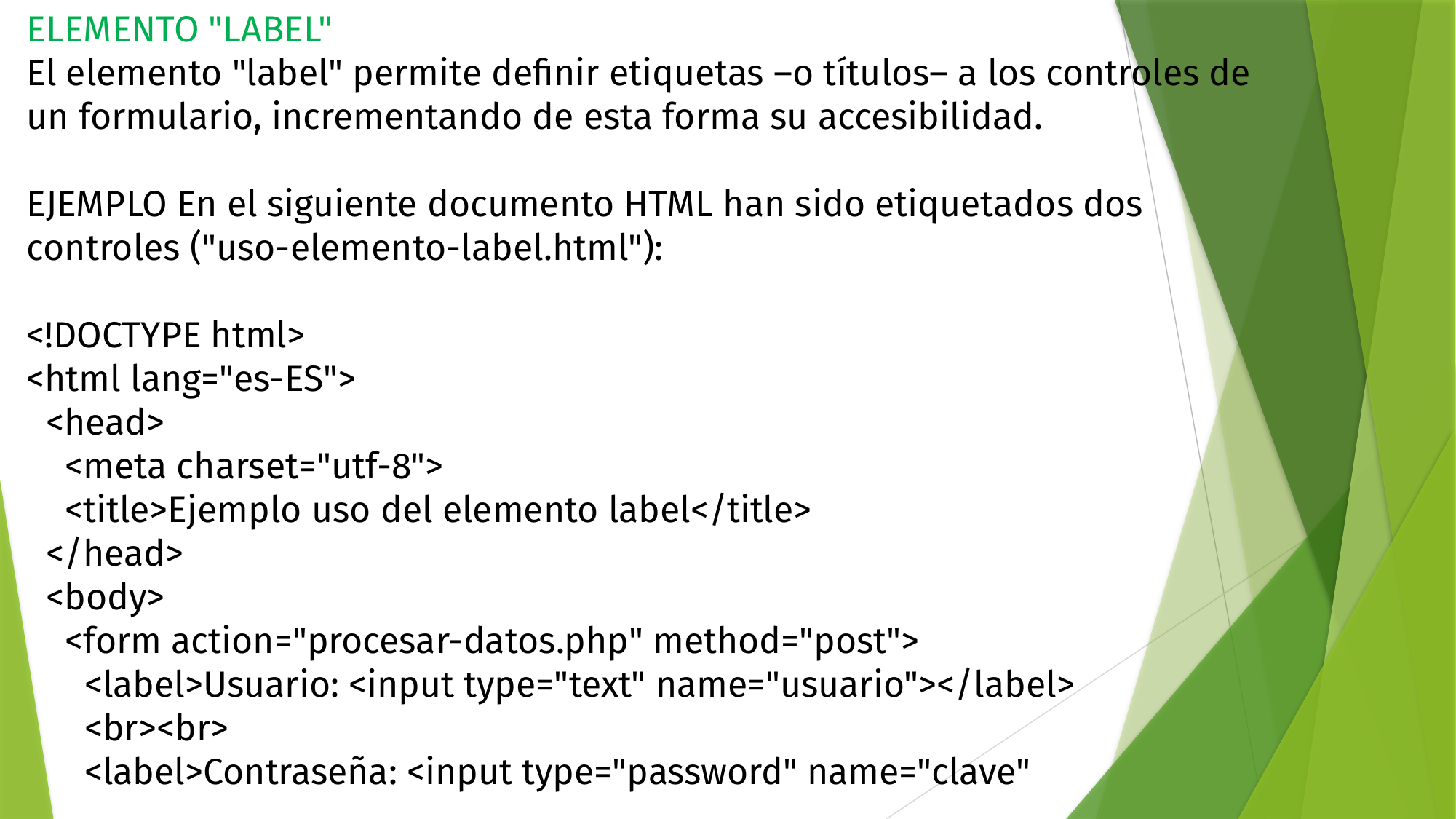

ELEMENTO "LABEL"
El elemento "label" permite definir etiquetas –o títulos– a los controles de un formulario, incrementando de esta forma su accesibilidad.

EJEMPLO En el siguiente documento HTML han sido etiquetados dos controles ("uso-elemento-label.html"):

<!DOCTYPE html>
<html lang="es-ES">
  <head>
    <meta charset="utf-8">
    <title>Ejemplo uso del elemento label</title>
  </head>
  <body>
    <form action="procesar-datos.php" method="post">
      <label>Usuario: <input type="text" name="usuario"></label>
      <br><br>
      <label>Contraseña: <input type="password" name="clave"